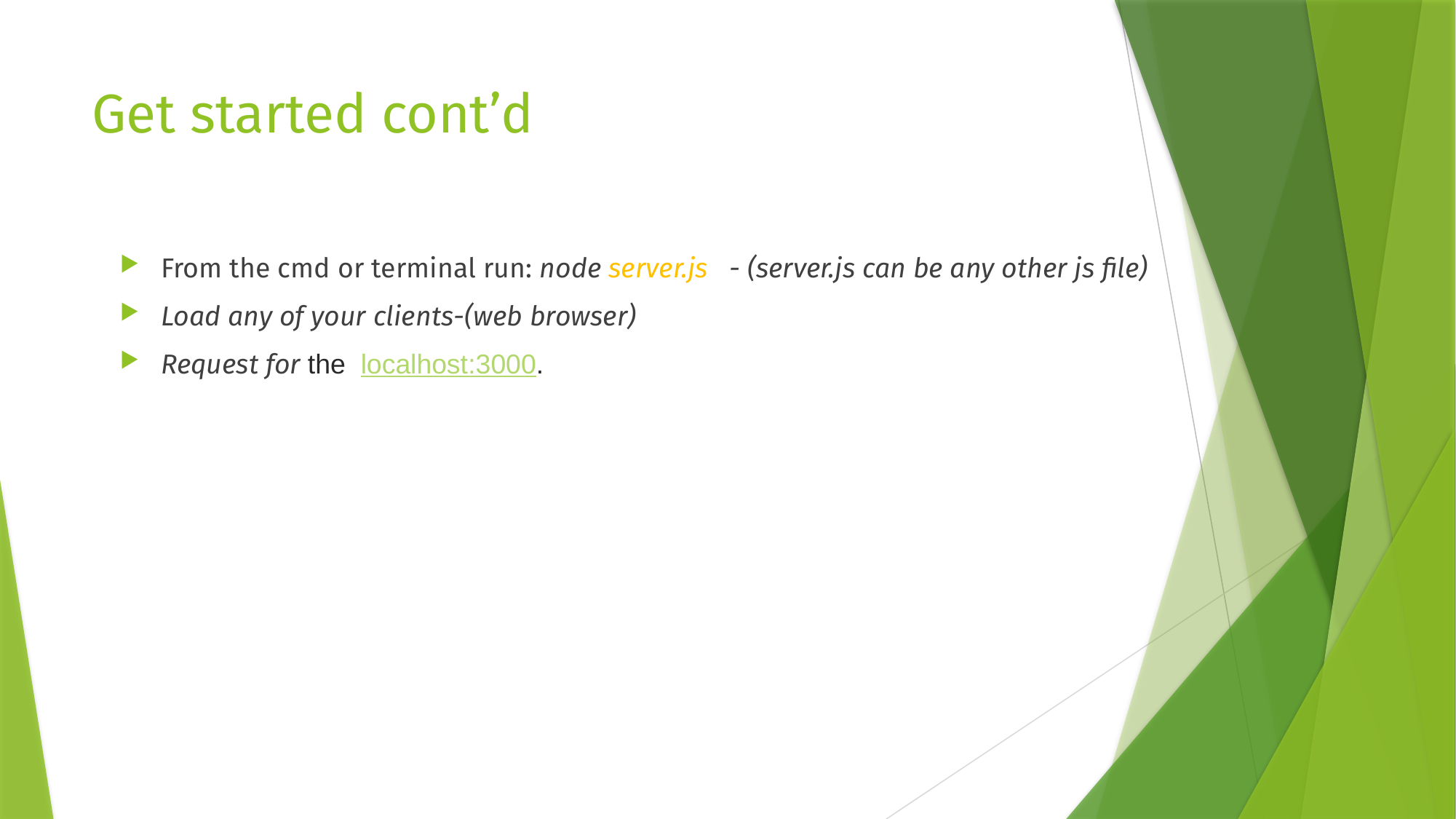

# Get started cont’d
From the cmd or terminal run: node server.js   - (server.js can be any other js file)
Load any of your clients-(web browser)
Request for the  localhost:3000.